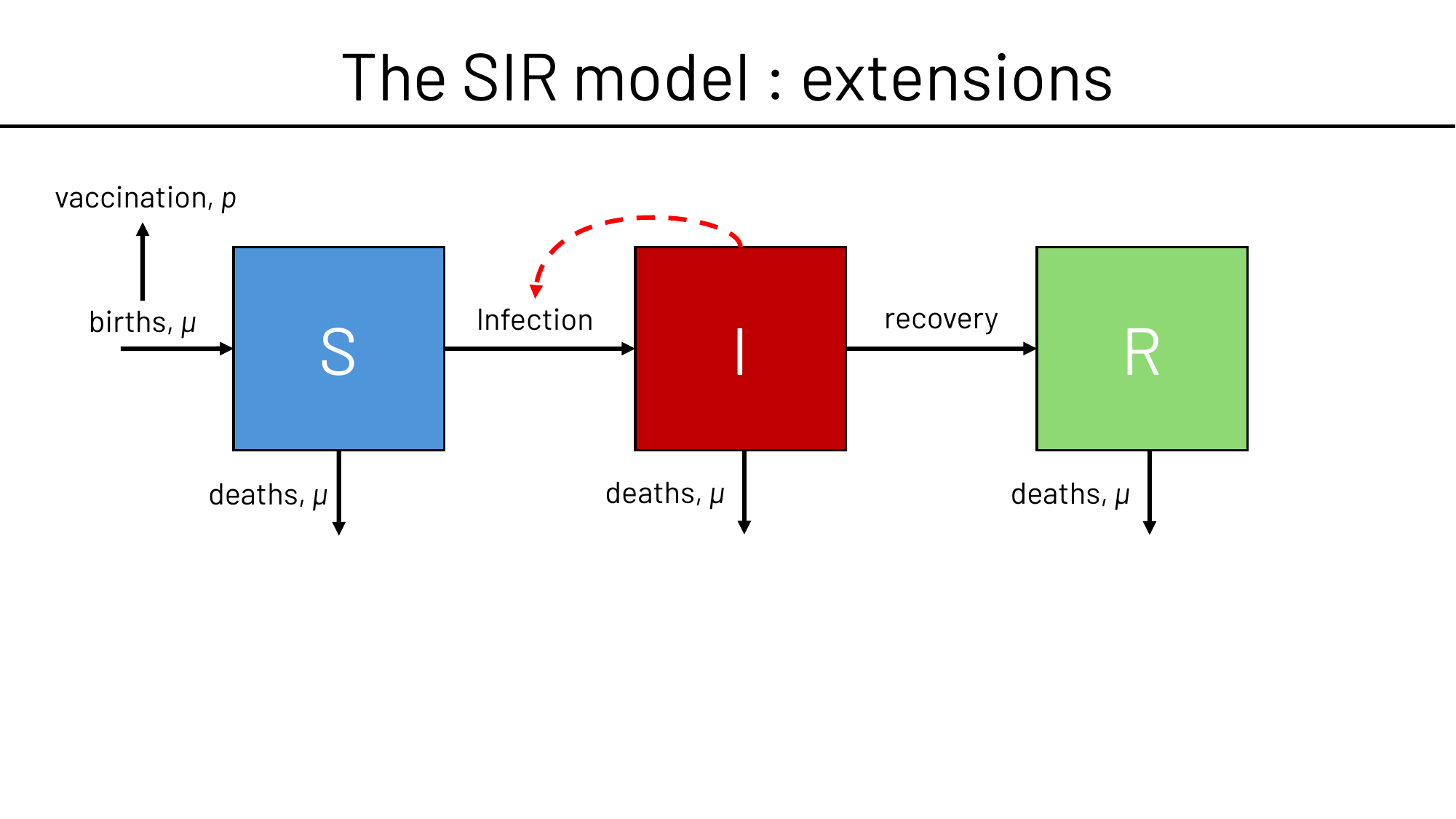

# The SIR model : extensions
vaccination, p

S
I
R
recovery

Infection

births, μ

deaths, μ

deaths, μ

deaths, μ